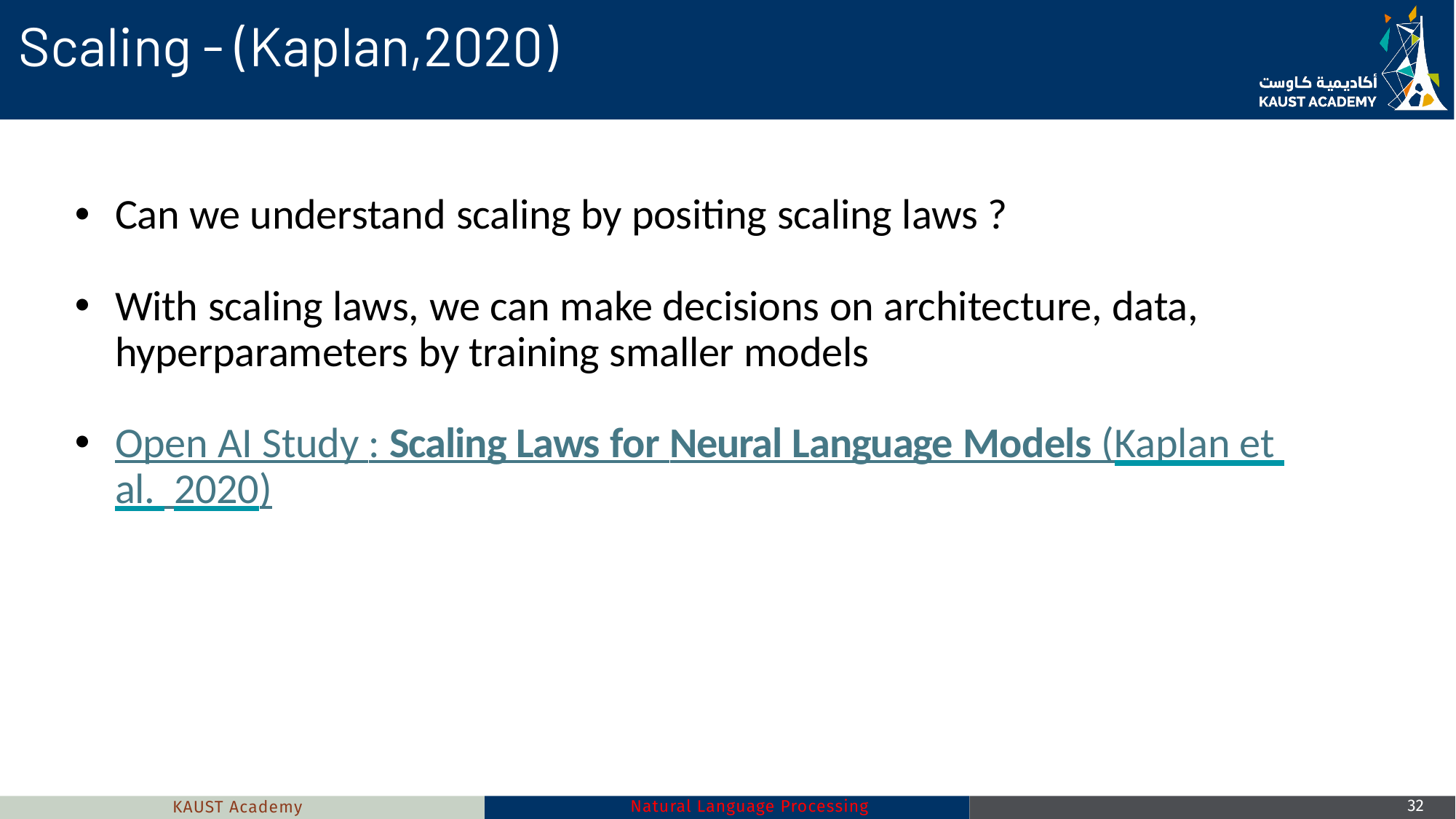

# Scaling - (Kaplan,2020)
Can we understand scaling by positing scaling laws ?

With scaling laws, we can make decisions on architecture, data,  hyperparameters by training smaller models

Open AI Study : Scaling Laws for Neural Language Models (Kaplan et al.  2020)